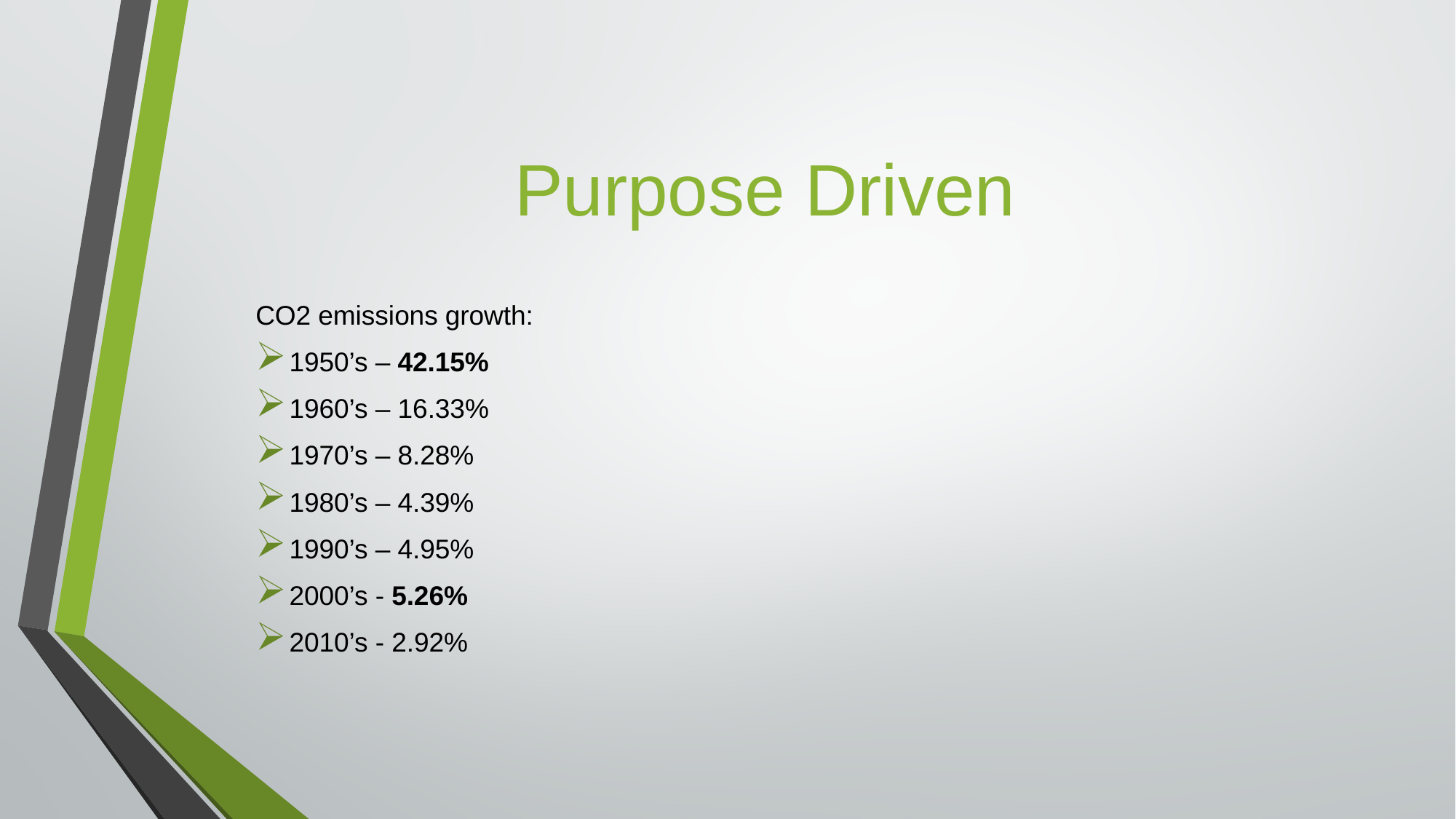

# Purpose Driven
CO2 emissions growth:
1950’s – 42.15%
1960’s – 16.33%
1970’s – 8.28%
1980’s – 4.39%
1990’s – 4.95%
2000’s - 5.26%
2010’s - 2.92%